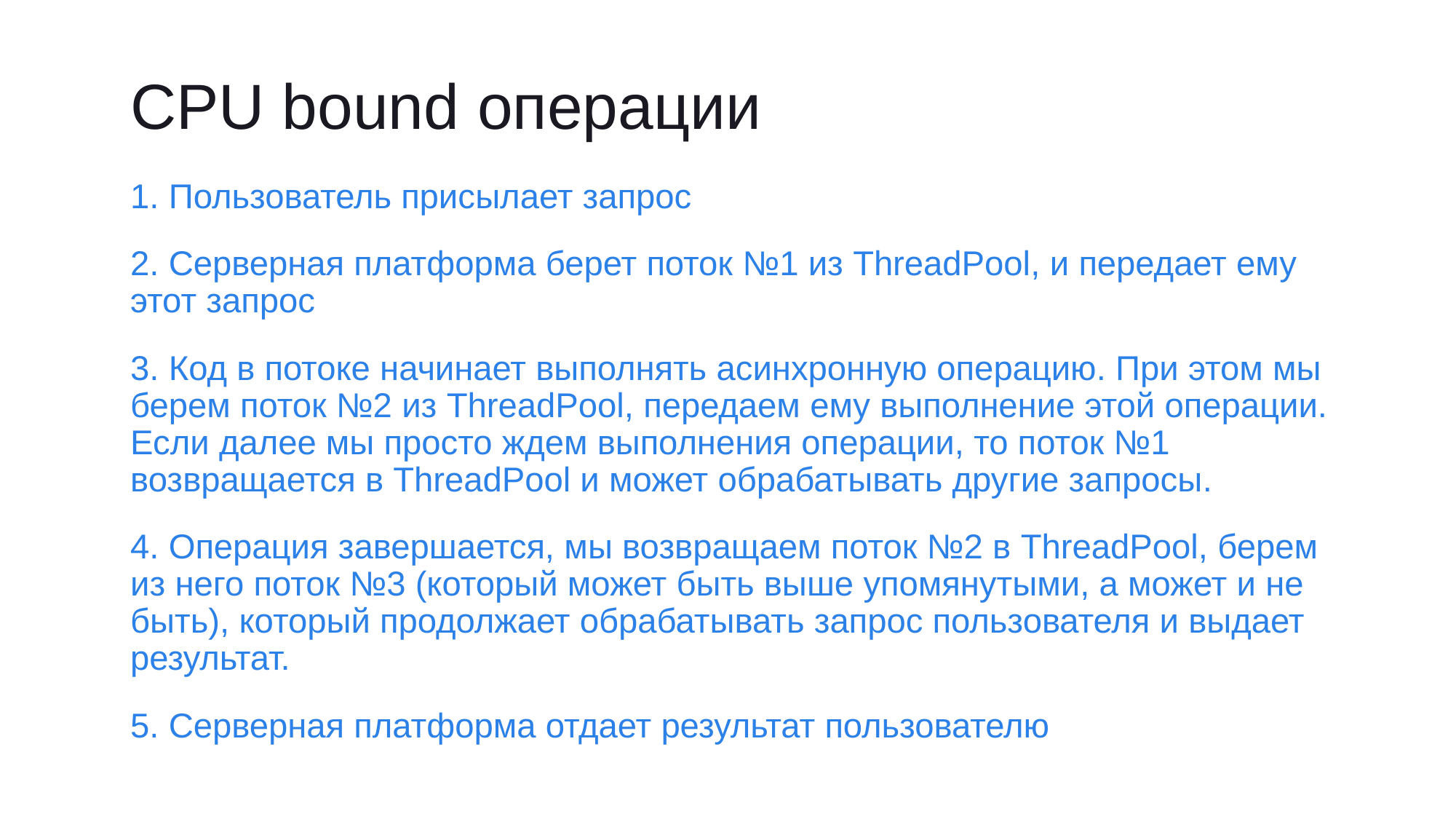

# CPU bound операции
1. Пользователь присылает запрос
2. Серверная платформа берет поток №1 из ThreadPool, и передает ему этот запрос
3. Код в потоке начинает выполнять асинхронную операцию. При этом мы берем поток №2 из ThreadPool, передаем ему выполнение этой операции. Если далее мы просто ждем выполнения операции, то поток №1 возвращается в ThreadPool и может обрабатывать другие запросы.
4. Oперация завершается, мы возвращаем поток №2 в ThreadPool, берем из него поток №3 (который может быть выше упомянутыми, а может и не быть), который продолжает обрабатывать запрос пользователя и выдает результат.
5. Серверная платформа отдает результат пользователю